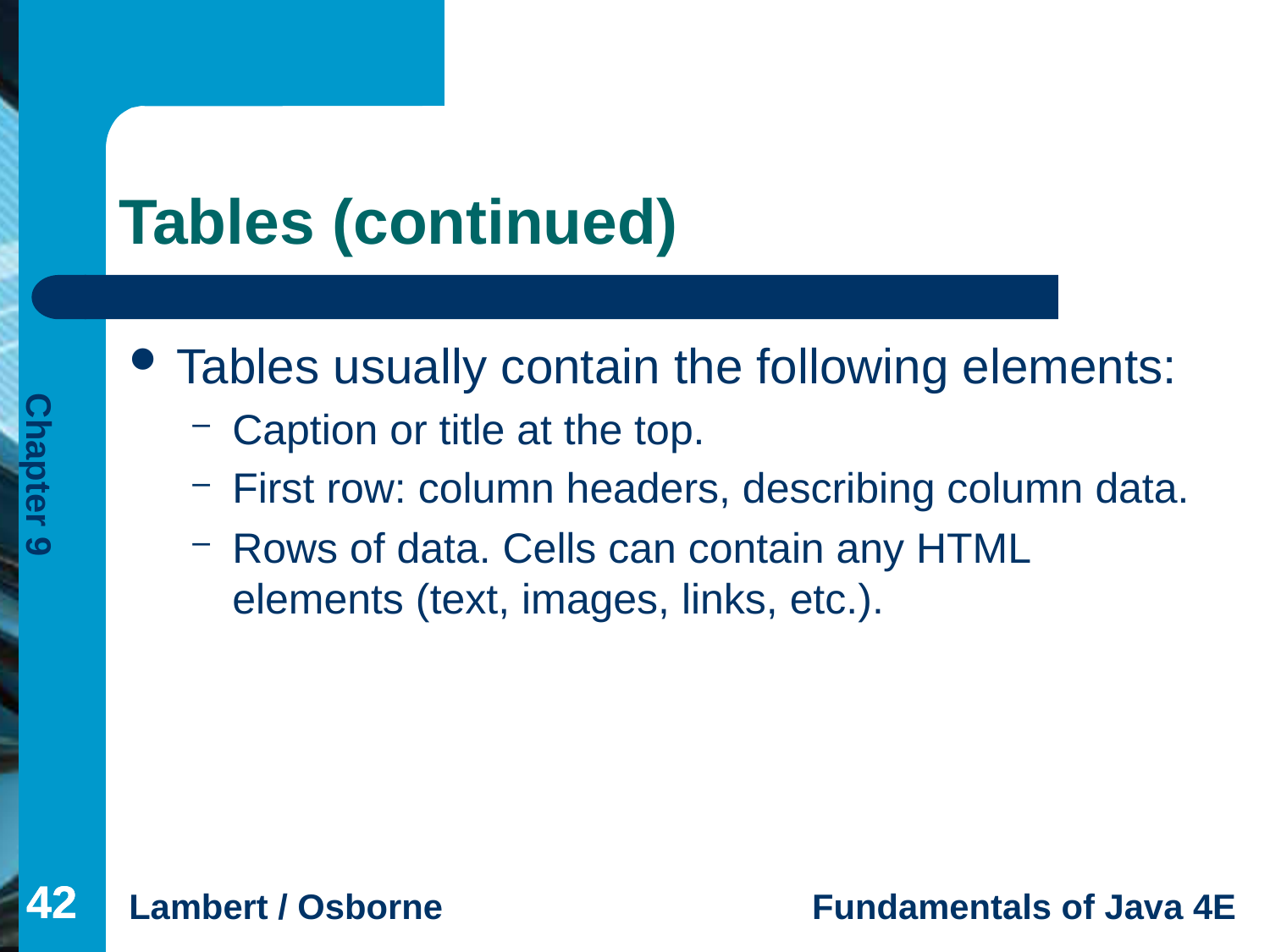

# Tables (continued)
Tables usually contain the following elements:
Caption or title at the top.
First row: column headers, describing column data.
Rows of data. Cells can contain any HTML elements (text, images, links, etc.).

42
42
42